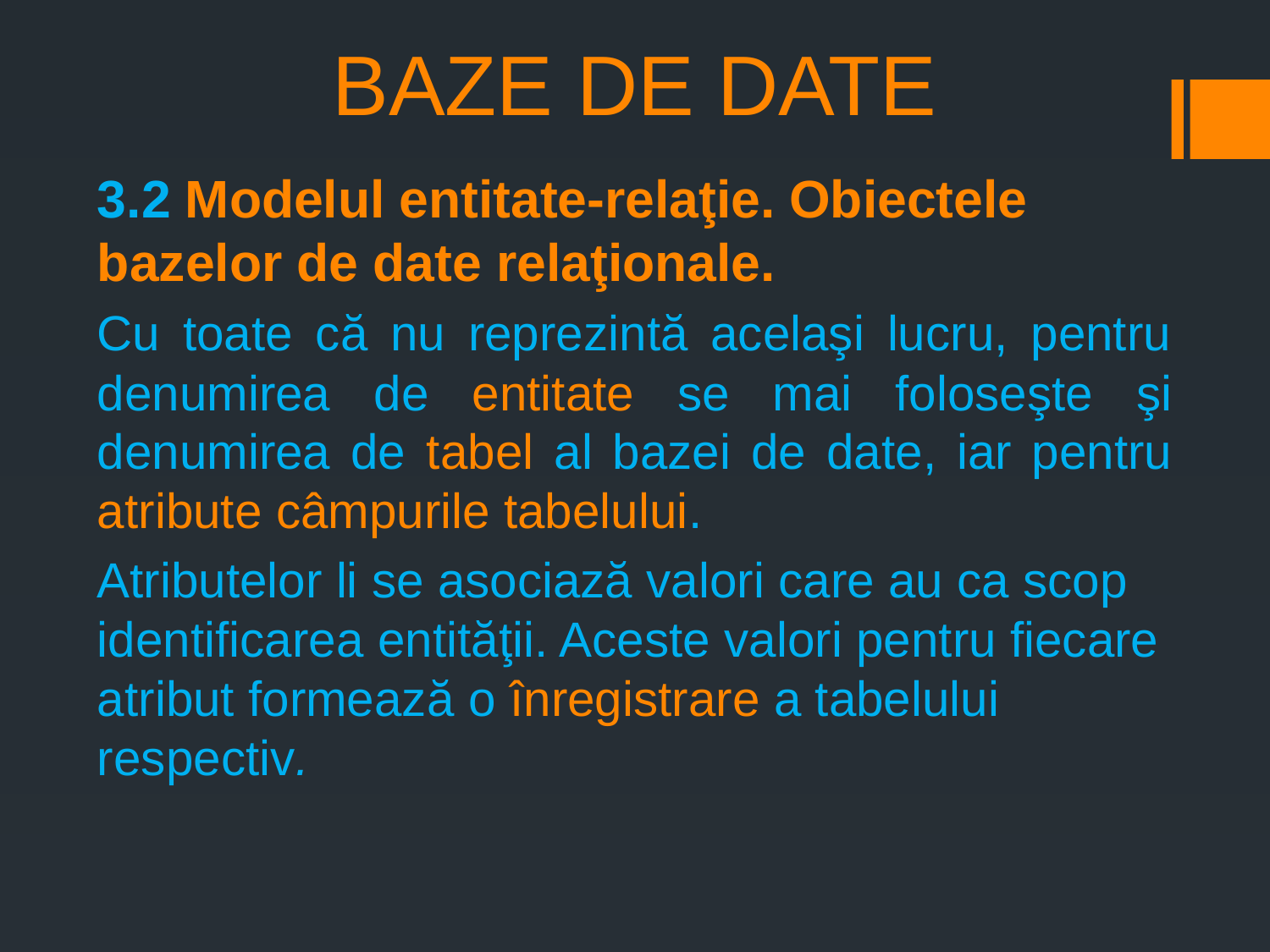

# BAZE DE DATE
3.2 Modelul entitate-relaţie. Obiectele bazelor de date relaţionale.
Cu toate că nu reprezintă acelaşi lucru, pentru denumirea de entitate se mai foloseşte şi denumirea de tabel al bazei de date, iar pentru atribute câmpurile tabelului.
Atributelor li se asociază valori care au ca scop identificarea entităţii. Aceste valori pentru fiecare atribut formează o înregistrare a tabelului respectiv.